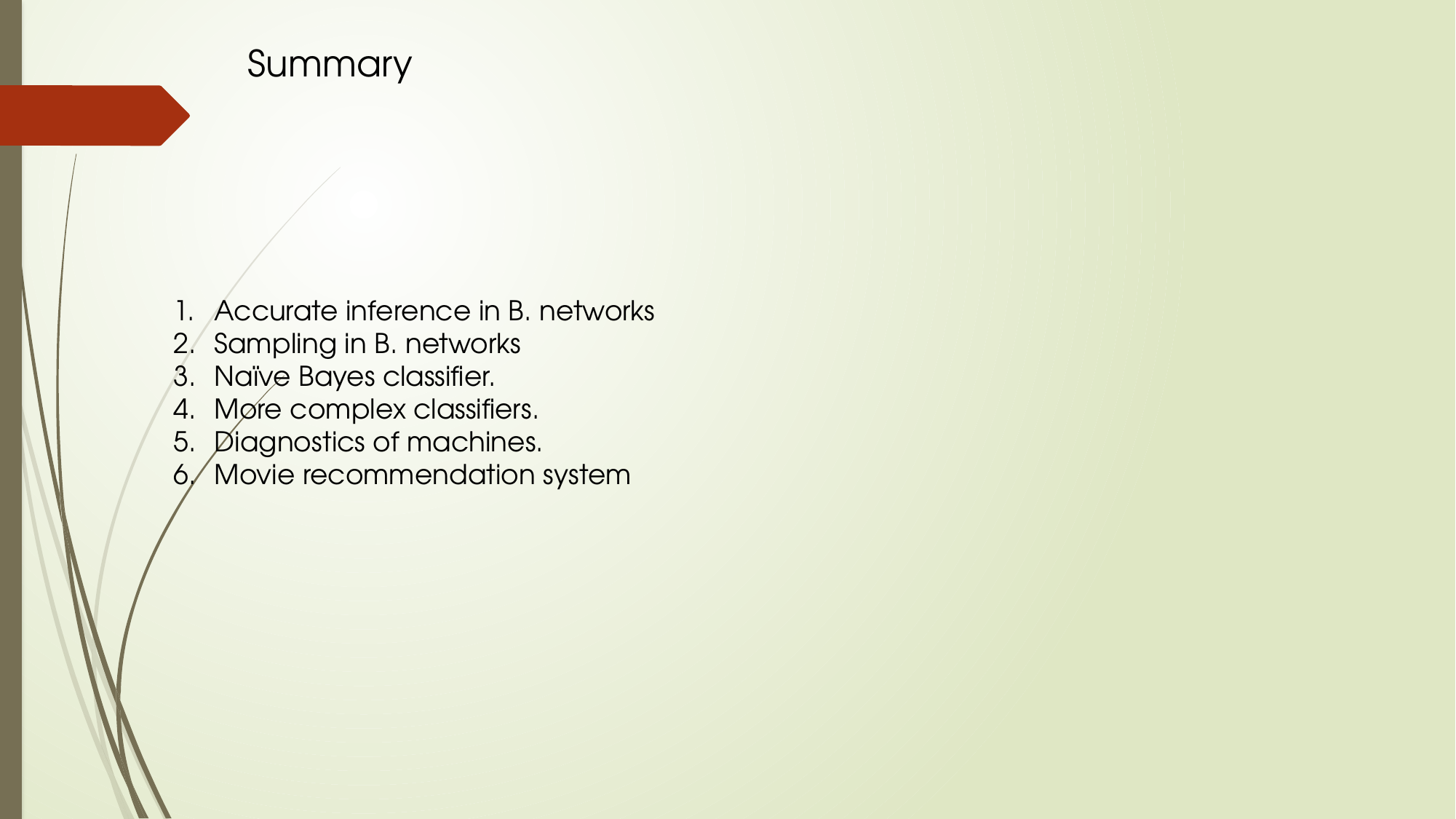

Summary
Accurate inference in B. networks
Sampling in B. networks
Naïve Bayes classifier.
More complex classifiers.
Diagnostics of machines.
Movie recommendation system